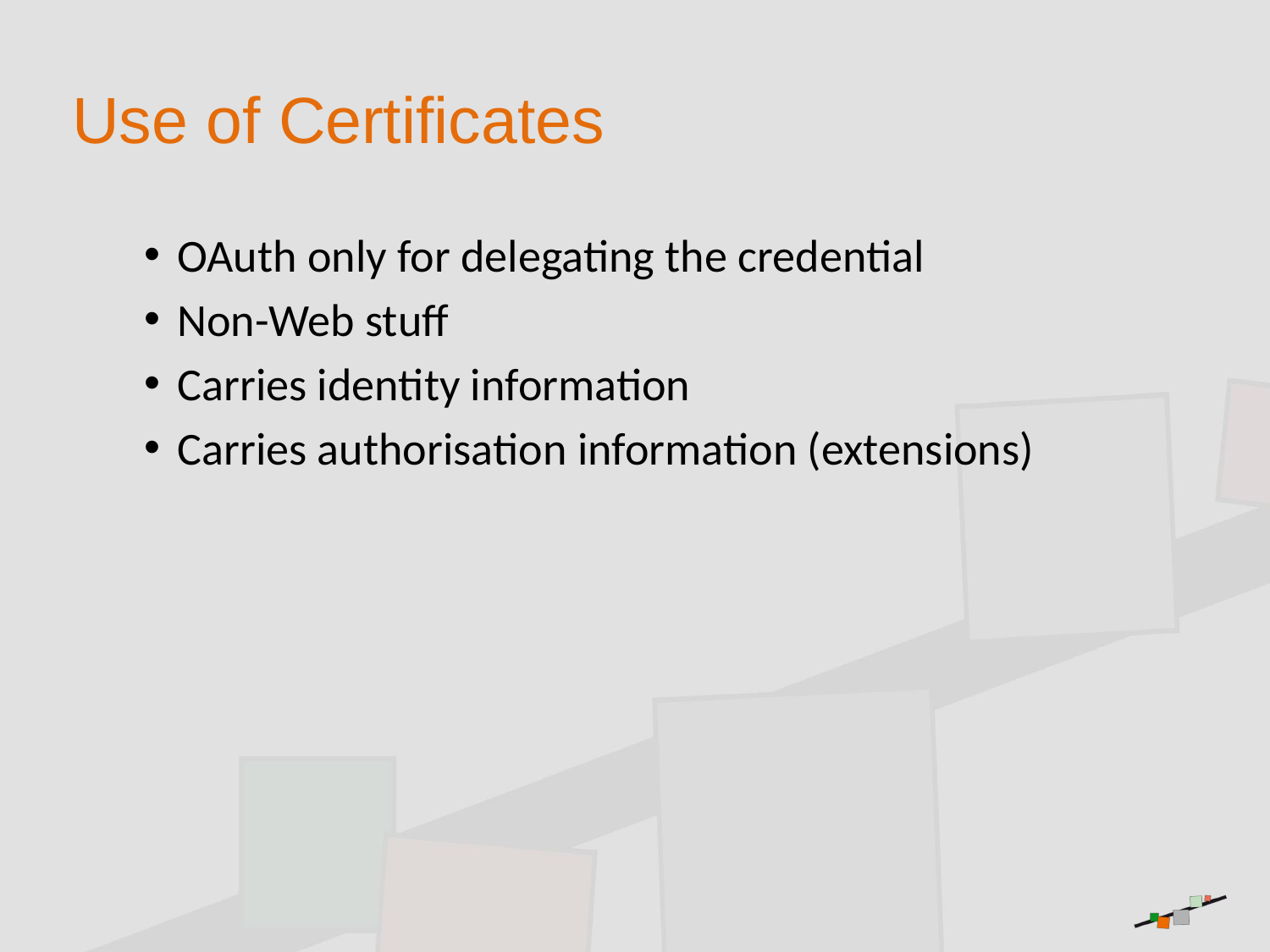

# Use of Certificates
OAuth only for delegating the credential
Non-Web stuff
Carries identity information
Carries authorisation information (extensions)